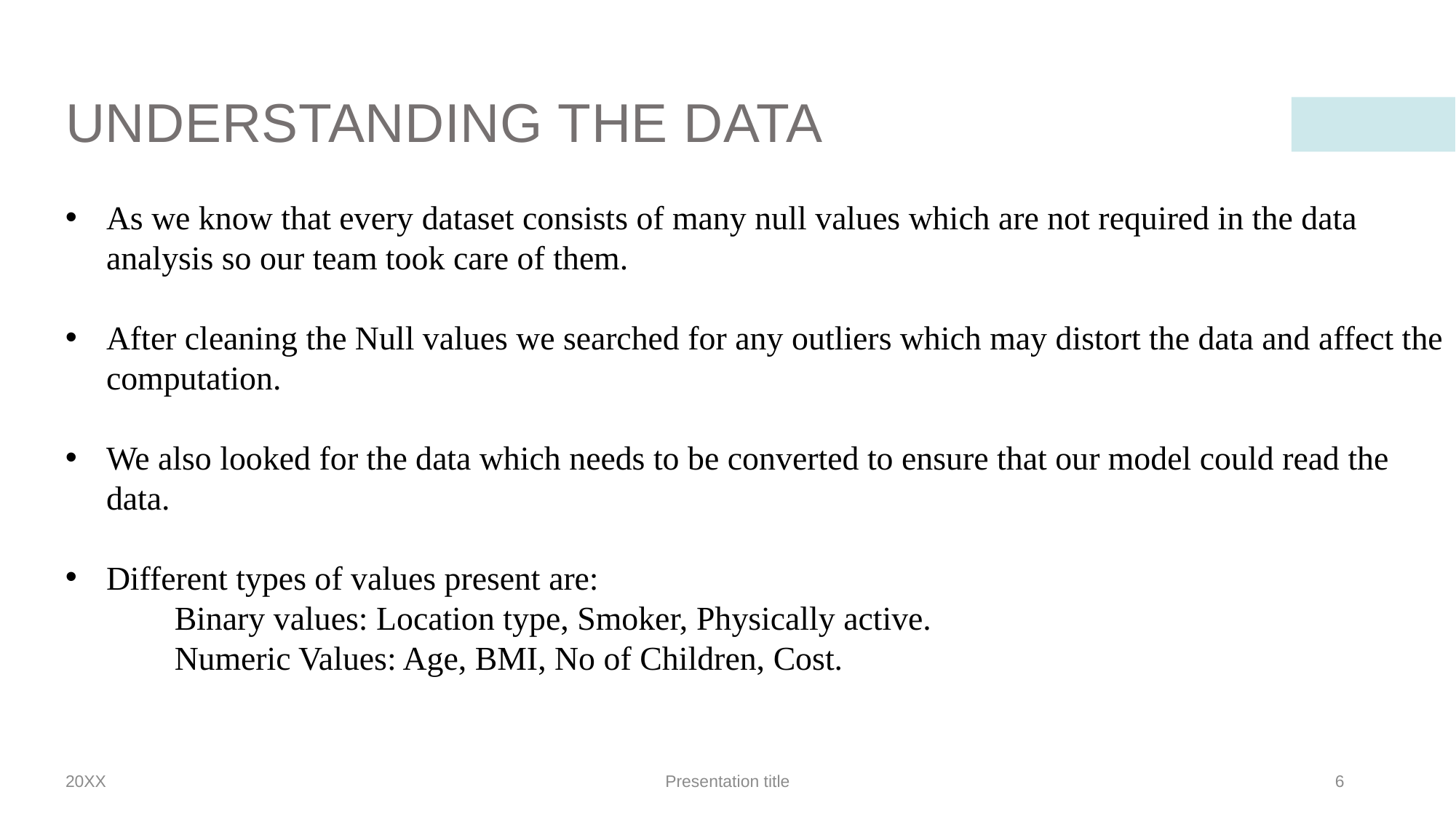

# UNDERSTANDING THE DATA
As we know that every dataset consists of many null values which are not required in the data analysis so our team took care of them.

After cleaning the Null values we searched for any outliers which may distort the data and affect the computation.

We also looked for the data which needs to be converted to ensure that our model could read the data.

Different types of values present are:
Binary values: Location type, Smoker, Physically active.
Numeric Values: Age, BMI, No of Children, Cost.
20XX
Presentation title
6